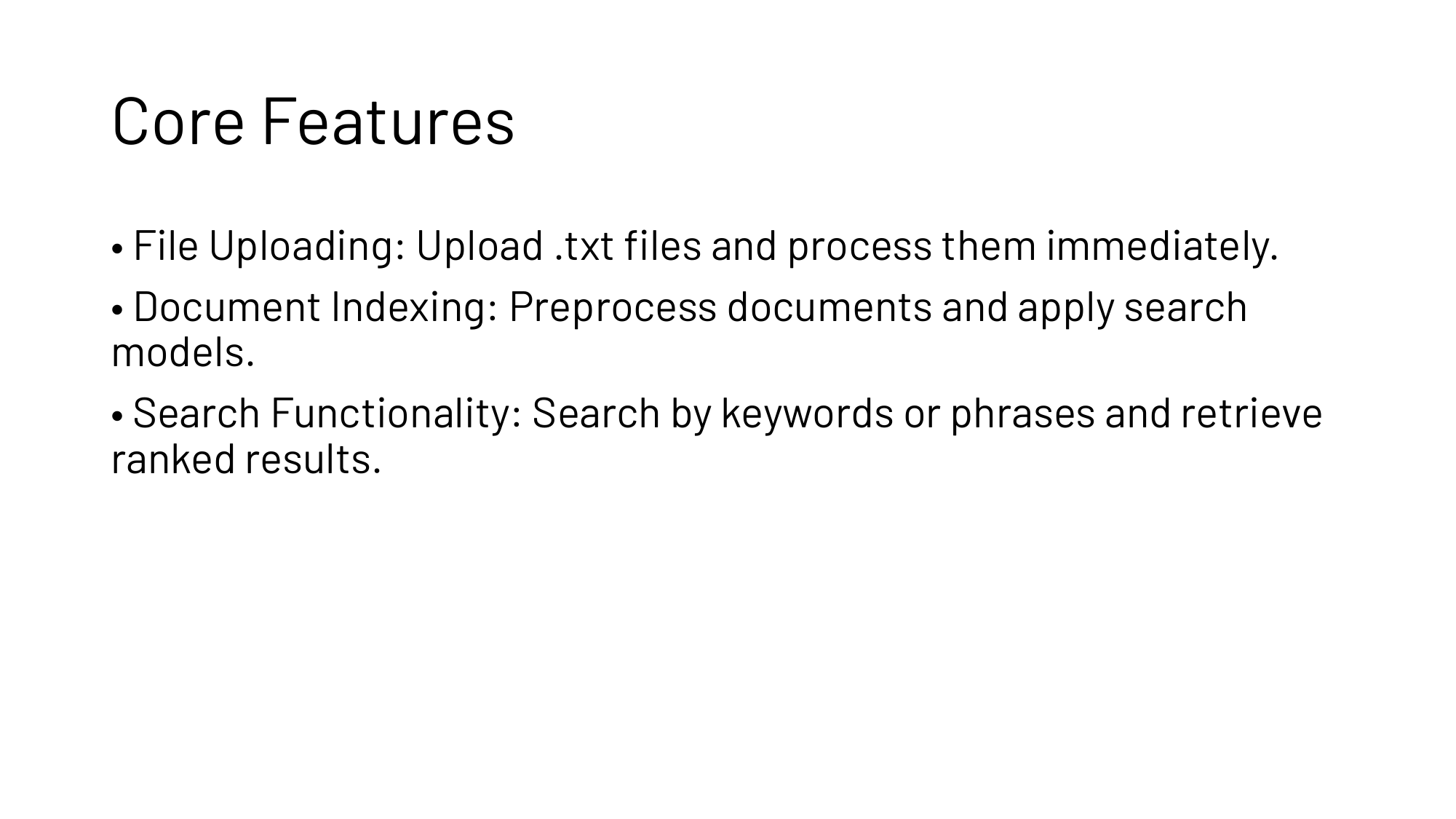

# Core Features
• File Uploading: Upload .txt files and process them immediately.
• Document Indexing: Preprocess documents and apply search models.
• Search Functionality: Search by keywords or phrases and retrieve ranked results.